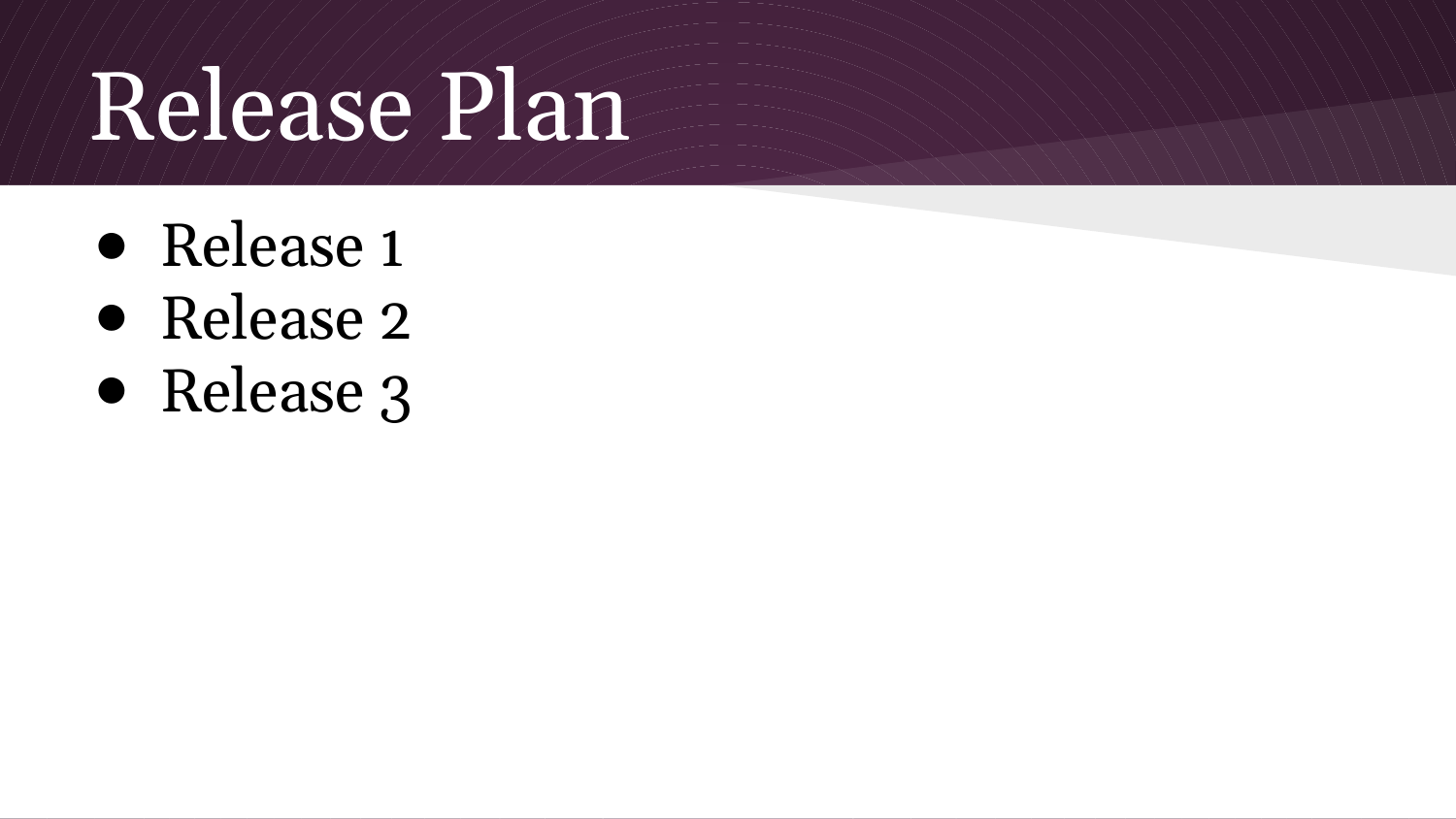

# Release Plan
Release 1
Release 2
Release 3